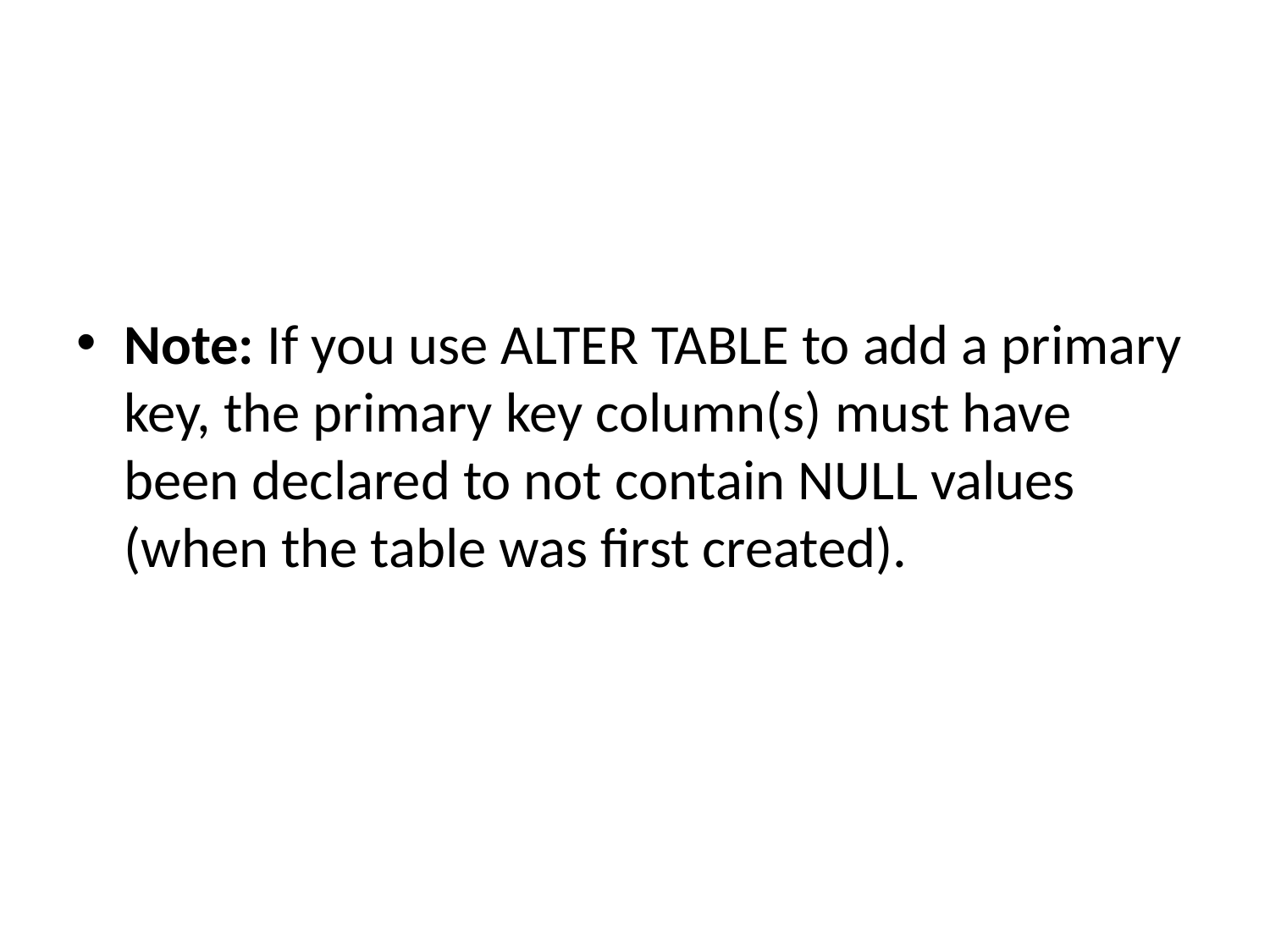

#

Note: If you use ALTER TABLE to add a primary key, the primary key column(s) must have been declared to not contain NULL values (when the table was first created).